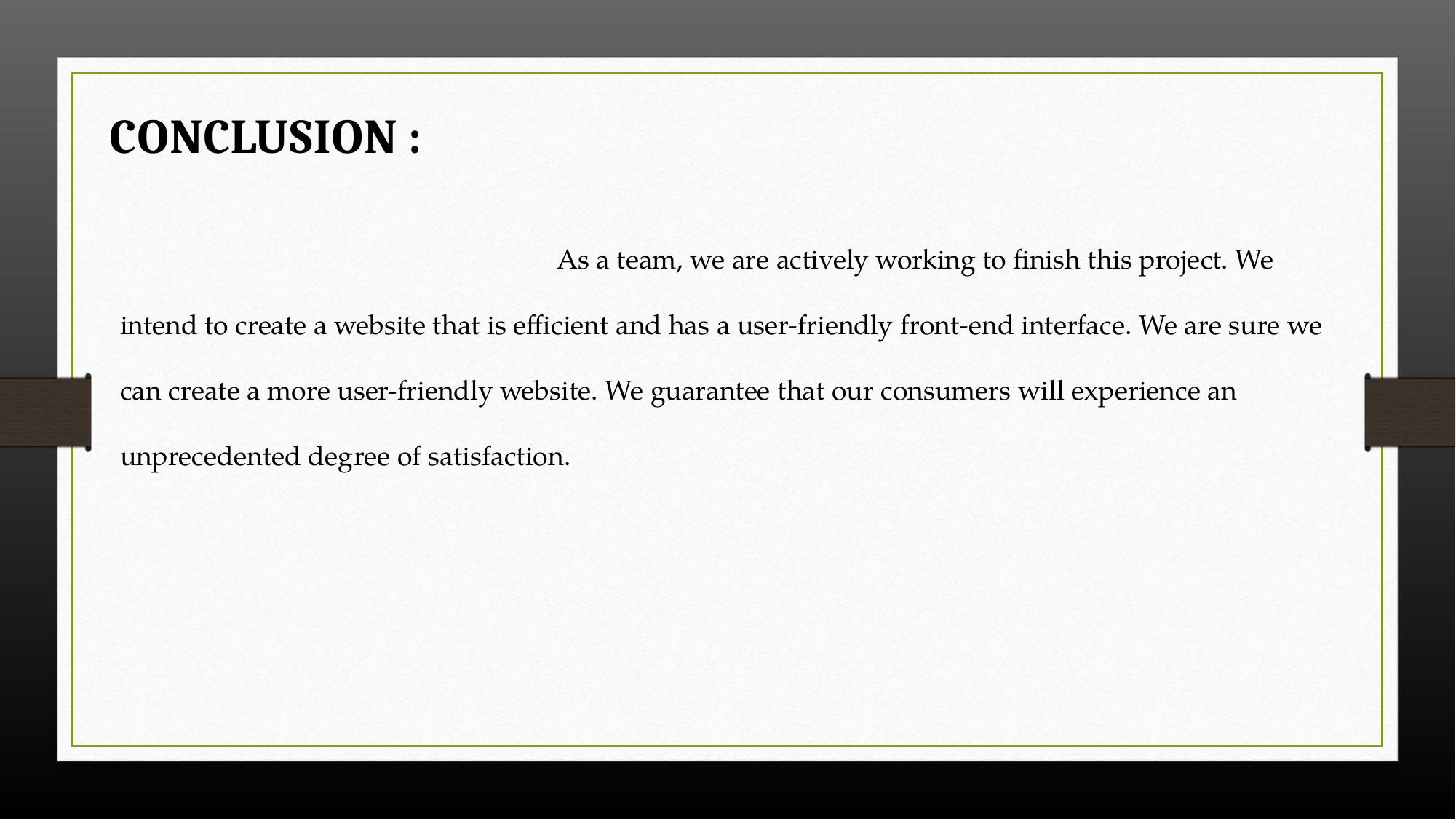

CONCLUSION :
				As a team, we are actively working to finish this project. We intend to create a website that is efficient and has a user-friendly front-end interface. We are sure we can create a more user-friendly website. We guarantee that our consumers will experience an unprecedented degree of satisfaction.